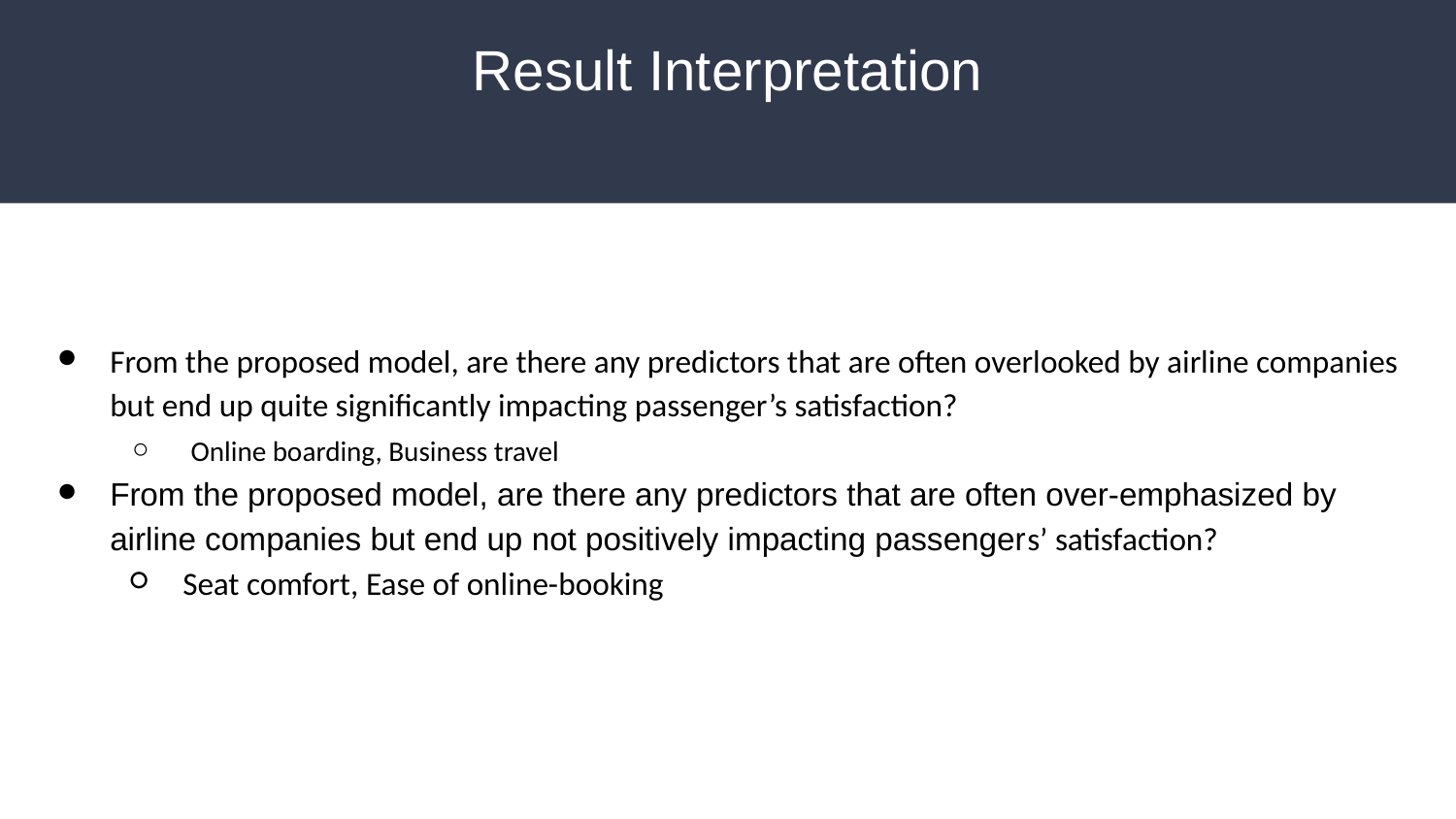

# Result Interpretation

From the proposed model, are there any predictors that are often overlooked by airline companies but end up quite significantly impacting passenger’s satisfaction?
 Online boarding, Business travel
From the proposed model, are there any predictors that are often over-emphasized by airline companies but end up not positively impacting passengers’ satisfaction?
Seat comfort, Ease of online-booking